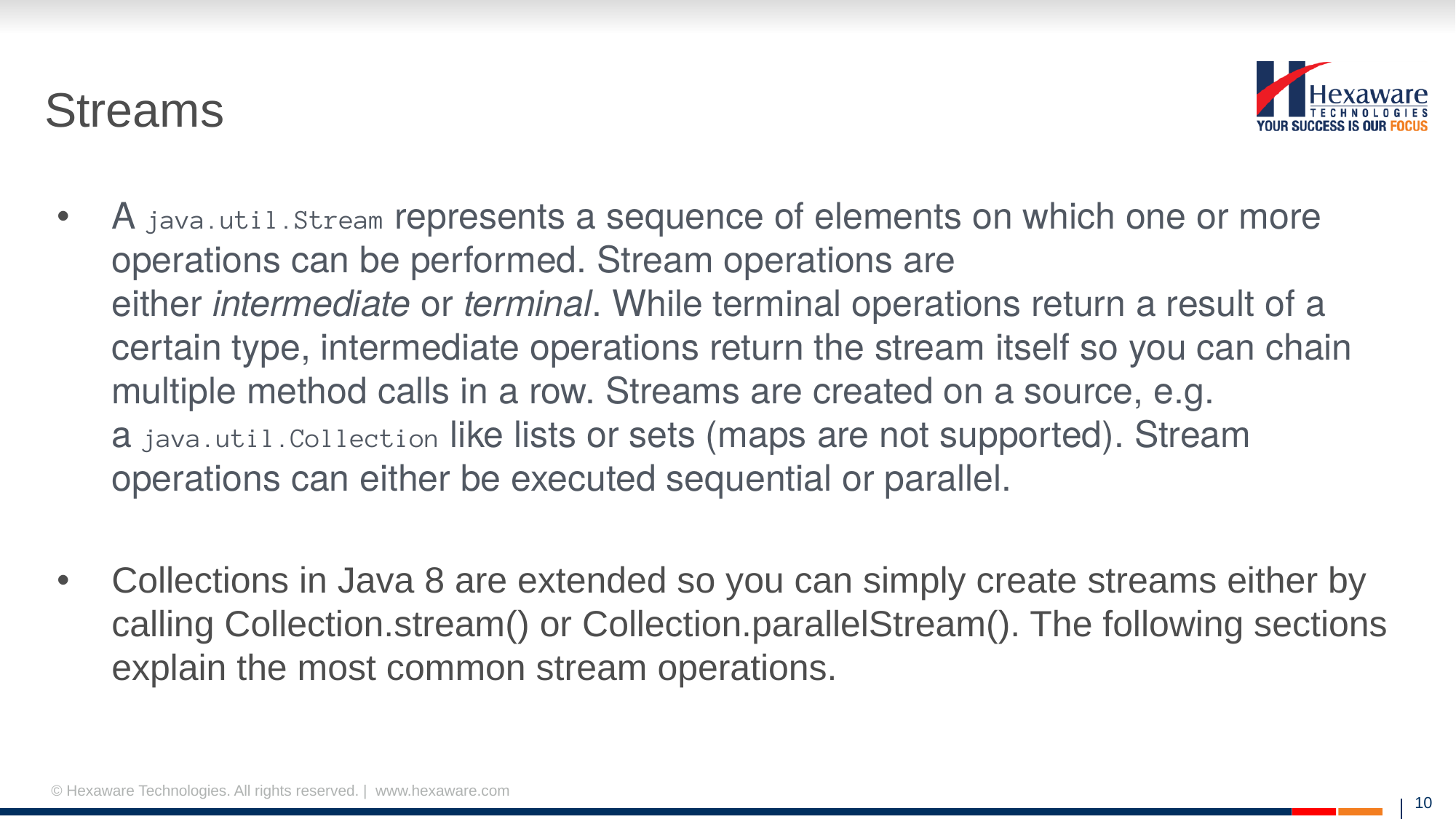

# Streams
A java.util.Stream represents a sequence of elements on which one or more operations can be performed. Stream operations are either intermediate or terminal. While terminal operations return a result of a certain type, intermediate operations return the stream itself so you can chain multiple method calls in a row. Streams are created on a source, e.g. a java.util.Collection like lists or sets (maps are not supported). Stream operations can either be executed sequential or parallel.

Collections in Java 8 are extended so you can simply create streams either by calling Collection.stream() or Collection.parallelStream(). The following sections explain the most common stream operations.